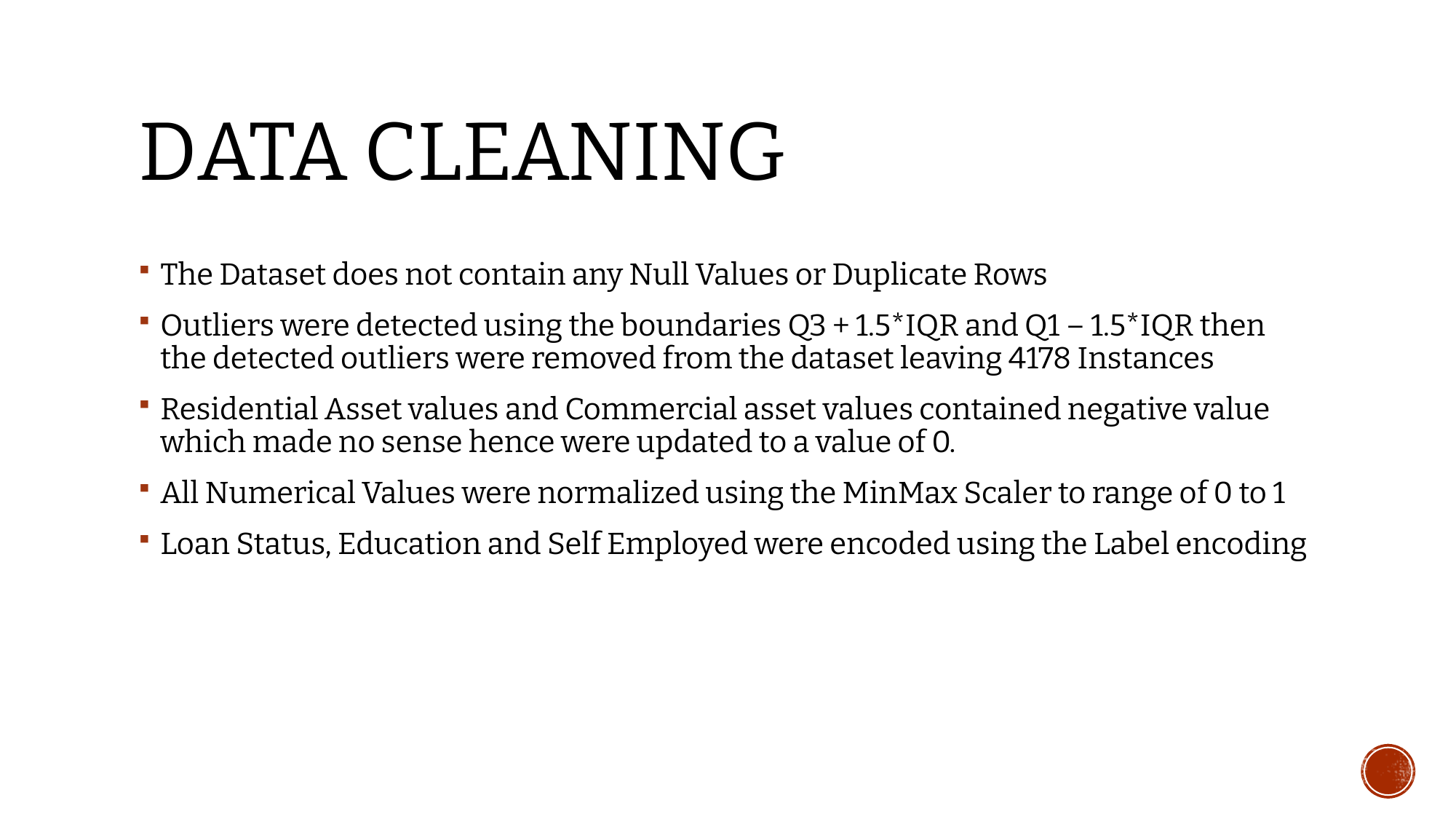

# Data cleaning
The Dataset does not contain any Null Values or Duplicate Rows
Outliers were detected using the boundaries Q3 + 1.5*IQR and Q1 – 1.5*IQR then the detected outliers were removed from the dataset leaving 4178 Instances
Residential Asset values and Commercial asset values contained negative value which made no sense hence were updated to a value of 0.
All Numerical Values were normalized using the MinMax Scaler to range of 0 to 1
Loan Status, Education and Self Employed were encoded using the Label encoding